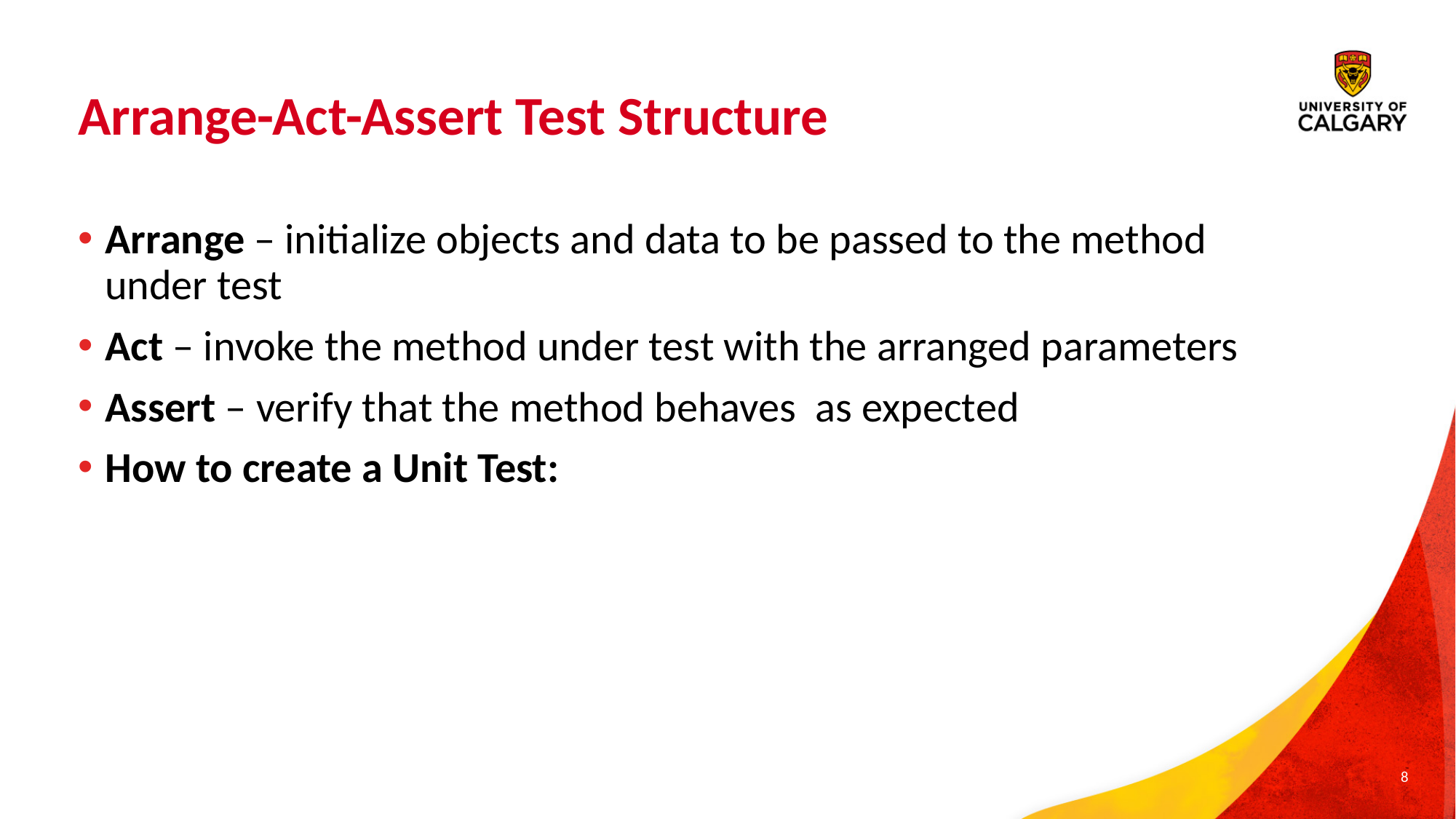

# Arrange-Act-Assert Test Structure
Arrange – initialize objects and data to be passed to the method under test
Act – invoke the method under test with the arranged parameters
Assert – verify that the method behaves  as expected
How to create a Unit Test:

8